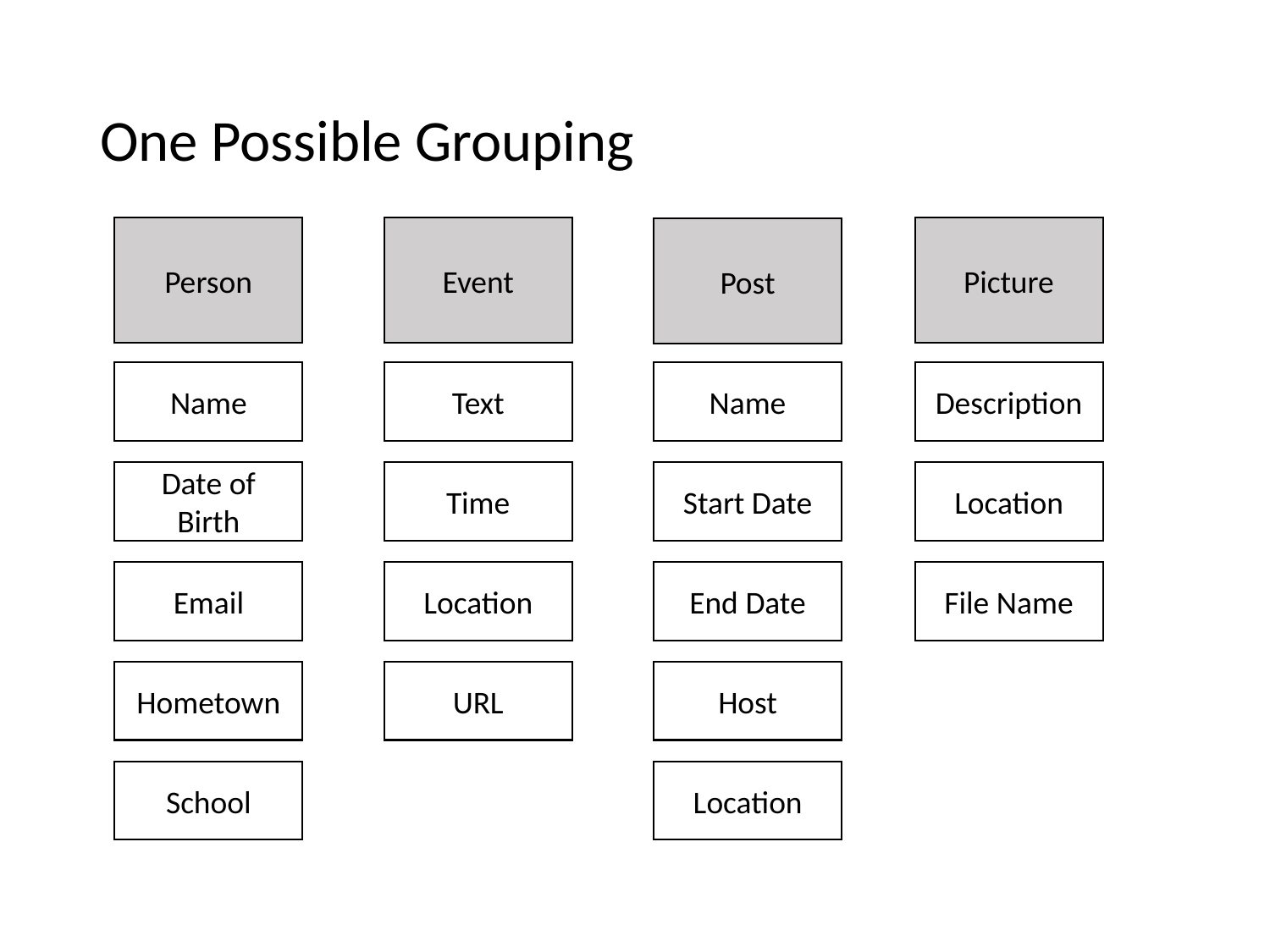

# One Possible Grouping
Event
Picture
Person
Post
Name
Text
Name
Description
Date of Birth
Time
Start Date
Location
Email
Location
End Date
File Name
Hometown
URL
Host
School
Location